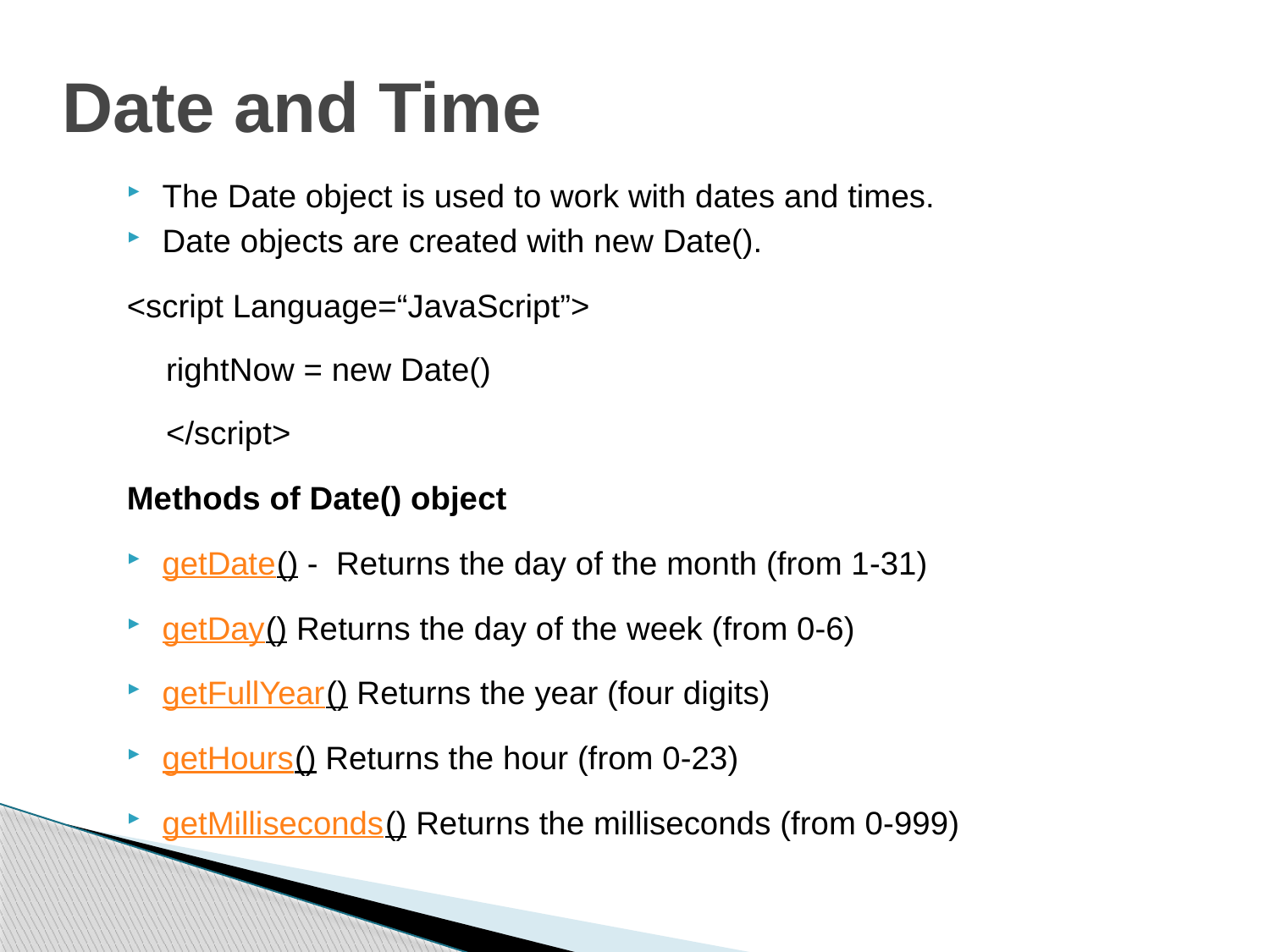

# Date and Time
The Date object is used to work with dates and times.
Date objects are created with new Date().
<script Language=“JavaScript”>
rightNow = new Date()
</script>
Methods of Date() object
getDate() -  Returns the day of the month (from 1-31)
getDay() Returns the day of the week (from 0-6)
getFullYear() Returns the year (four digits)
getHours() Returns the hour (from 0-23)
getMilliseconds() Returns the milliseconds (from 0-999)